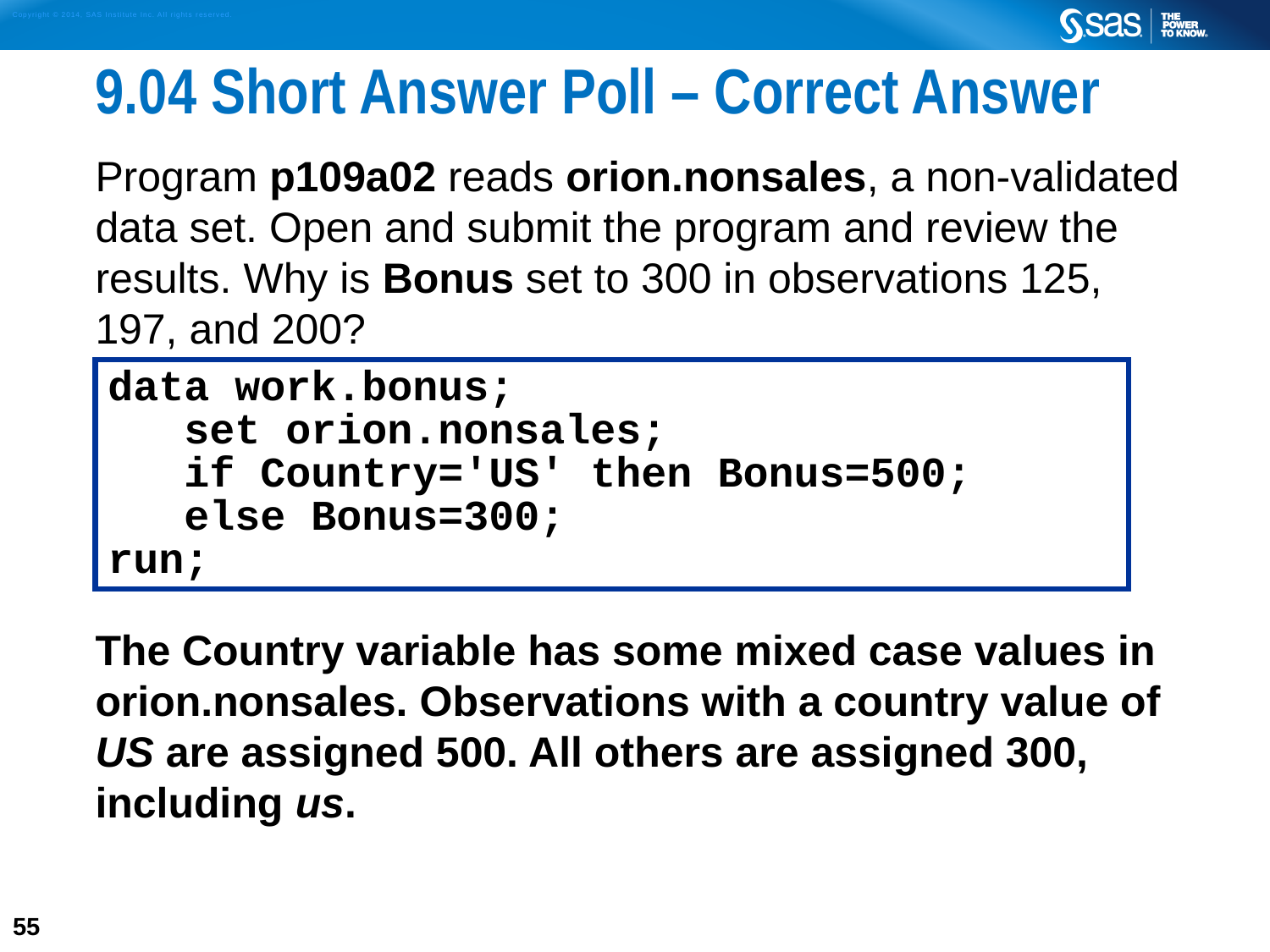

# 9.04 Short Answer Poll – Correct Answer
Program p109a02 reads orion.nonsales, a non-validated data set. Open and submit the program and review the results. Why is Bonus set to 300 in observations 125, 197, and 200?

The Country variable has some mixed case values in orion.nonsales. Observations with a country value of US are assigned 500. All others are assigned 300, including us.
data work.bonus;
   set orion.nonsales;
   if Country='US' then Bonus=500;
   else Bonus=300;
run;